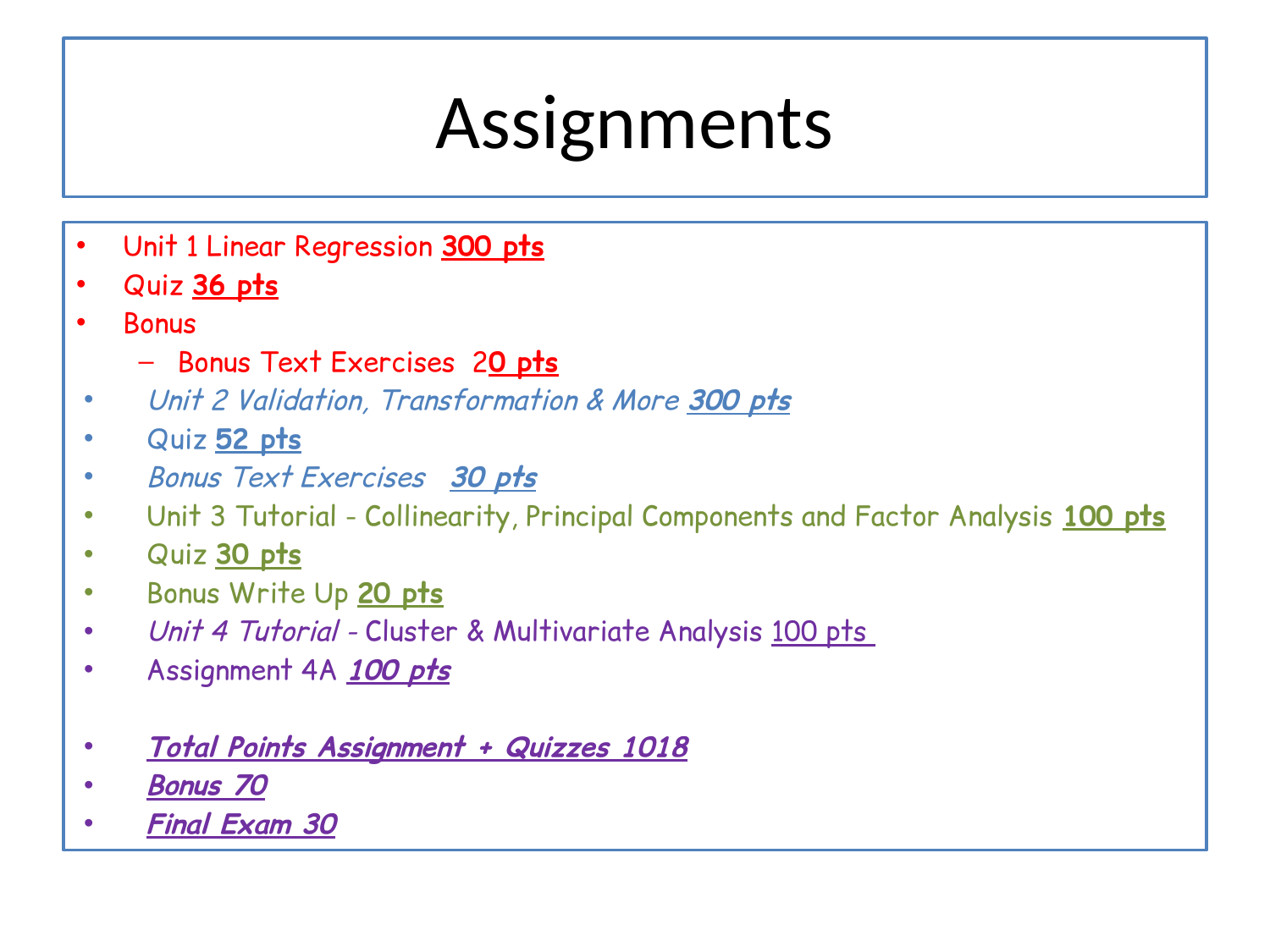

# Assignments
Unit 1 Linear Regression 300 pts
Quiz 36 pts
Bonus
Bonus Text Exercises  20 pts
Unit 2 Validation, Transformation & More 300 pts
Quiz 52 pts
Bonus Text Exercises   30 pts
Unit 3 Tutorial - Collinearity, Principal Components and Factor Analysis 100 pts
Quiz 30 pts
Bonus Write Up 20 pts
Unit 4 Tutorial - Cluster & Multivariate Analysis 100 pts
Assignment 4A 100 pts

Total Points Assignment + Quizzes 1018
Bonus 70
Final Exam 30